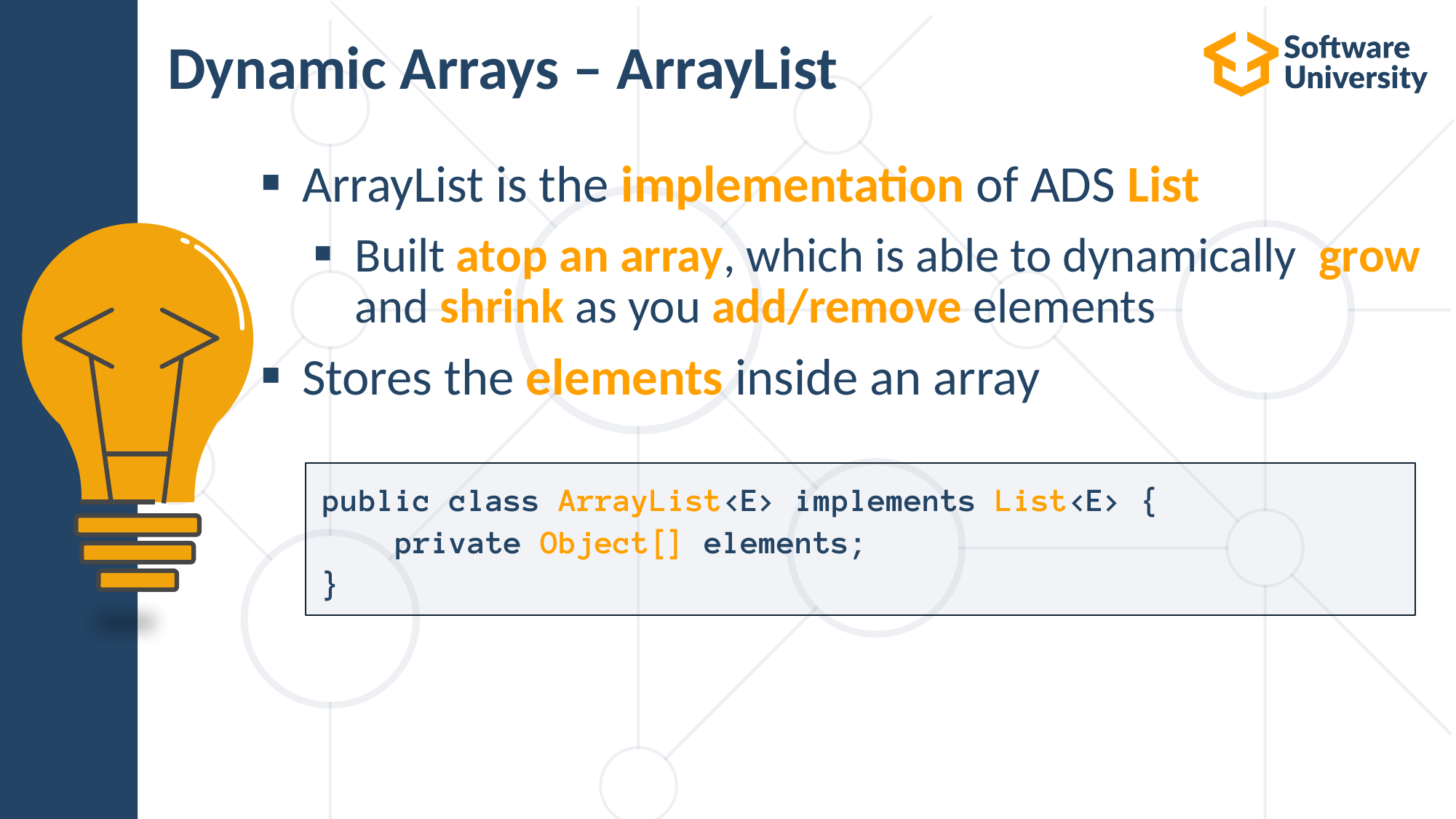

# Dynamic Arrays – ArrayList
ArrayList is the implementation of ADS List
Built atop an array, which is able to dynamically  grow and shrink as you add/remove elements
Stores the elements inside an array
public class ArrayList<E> implements List<E> {
    private Object[] elements;
}